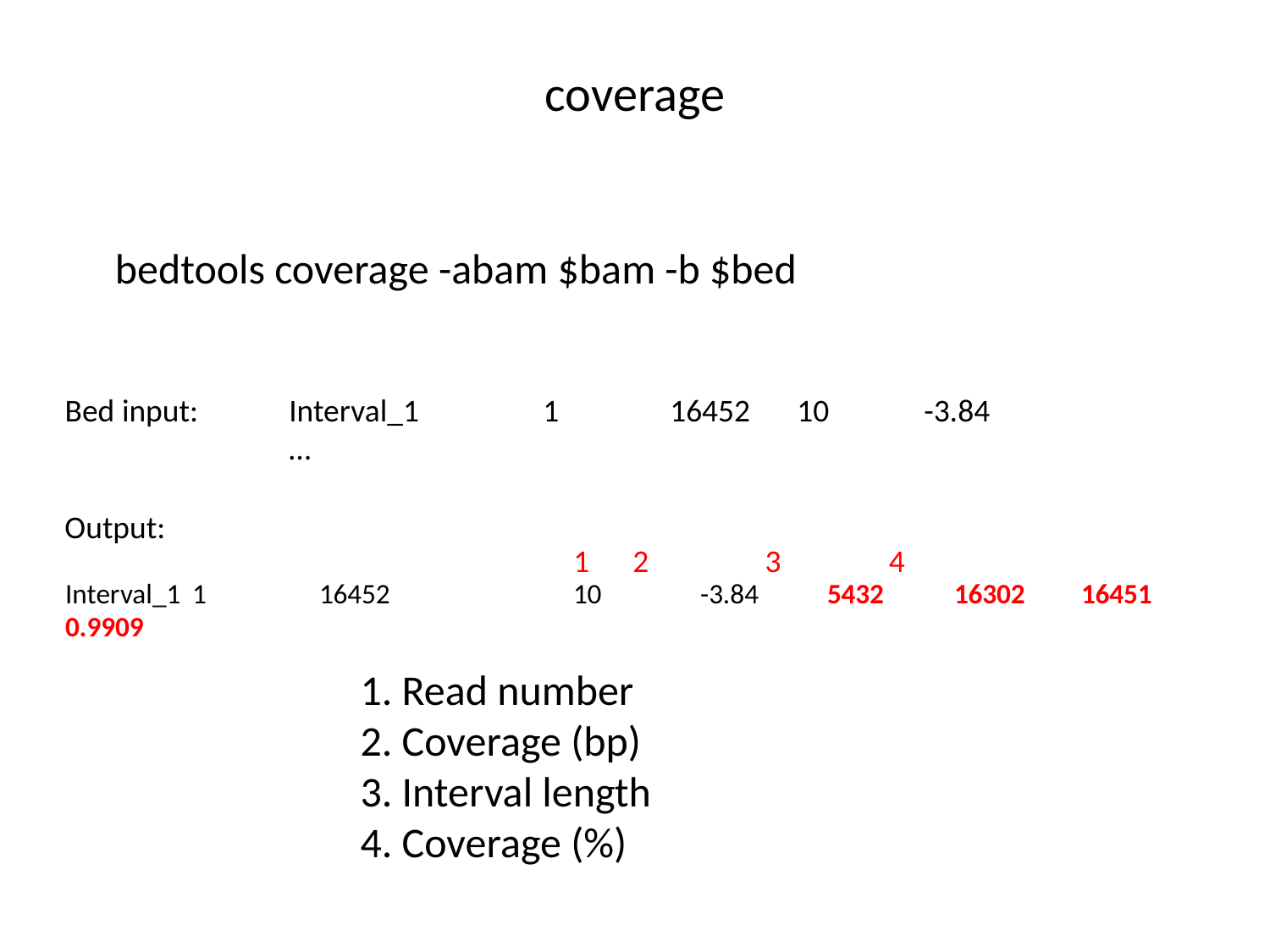

# coverage
bedtools coverage -abam $bam -b $bed
Bed input:
Interval_1	1	16452	10	-3.84
…
Output:
1      2	         3               4
Interval_1	1	16452		10	-3.84	5432	16302	16451	0.9909
1. Read number
2. Coverage (bp)
3. Interval length
4. Coverage (%)